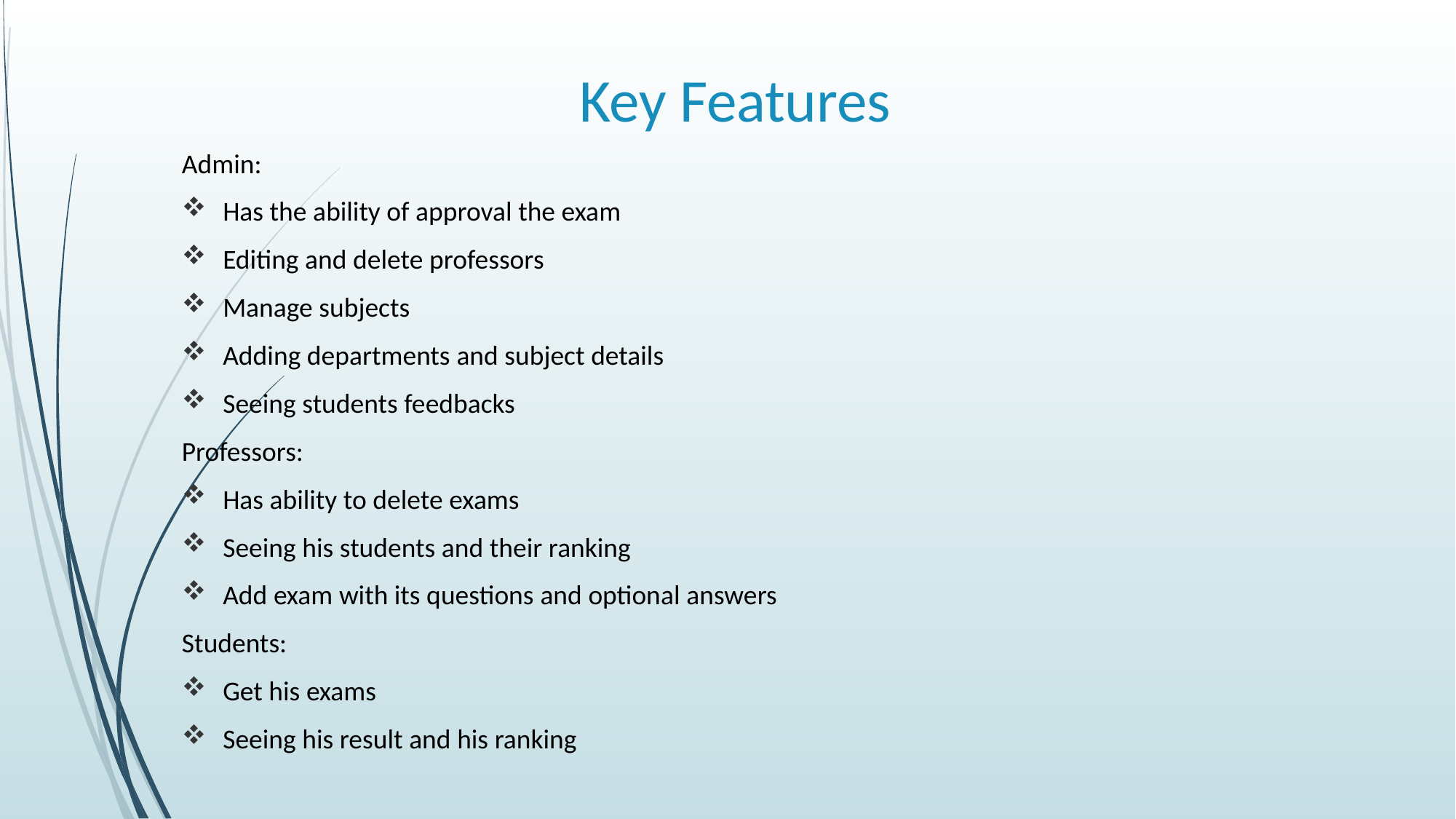

# Key Features
Admin:
Has the ability of approval the exam
Editing and delete professors
Manage subjects
Adding departments and subject details
Seeing students feedbacks
Professors:
Has ability to delete exams
Seeing his students and their ranking
Add exam with its questions and optional answers
Students:
Get his exams
Seeing his result and his ranking